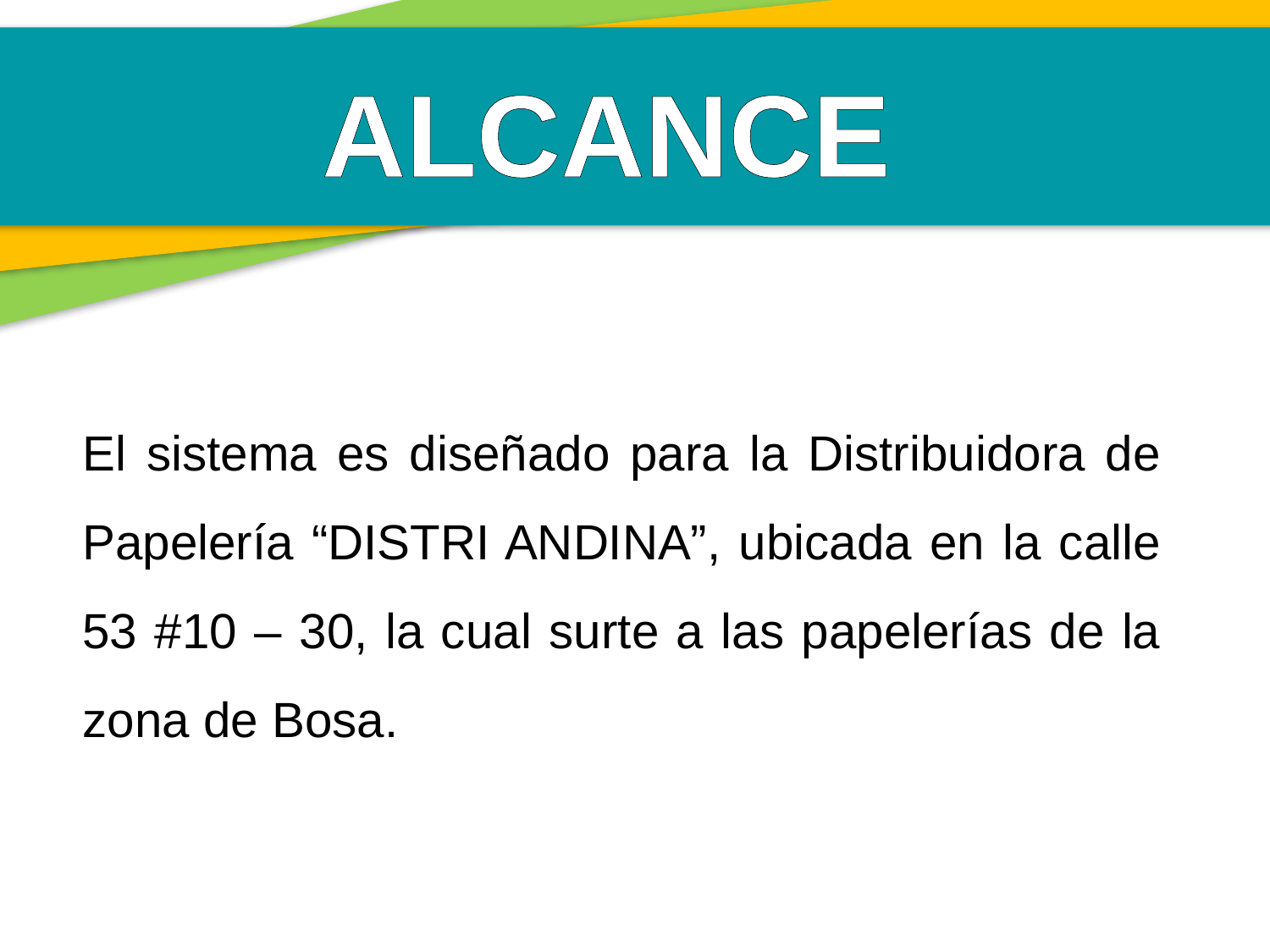

ALCANCE
El sistema es diseñado para la Distribuidora de Papelería “DISTRI ANDINA”, ubicada en la calle 53 #10 – 30, la cual surte a las papelerías de la zona de Bosa.